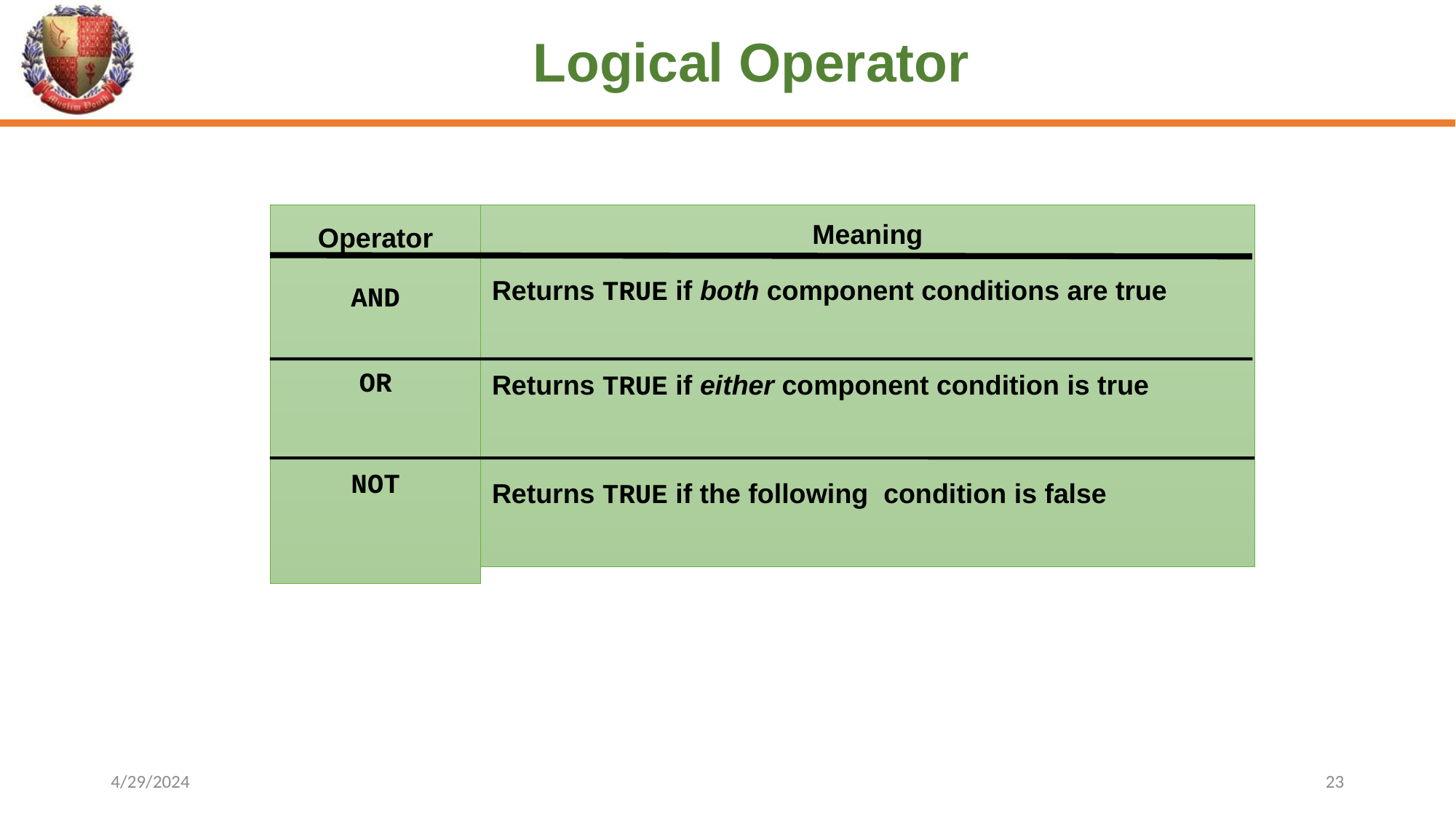

# Logical Operator
Meaning
Returns TRUE if both component conditions are true
Returns TRUE if either component condition is true

Returns TRUE if the following  condition is false

Operator
AND
OR
NOT

4/29/2024
23